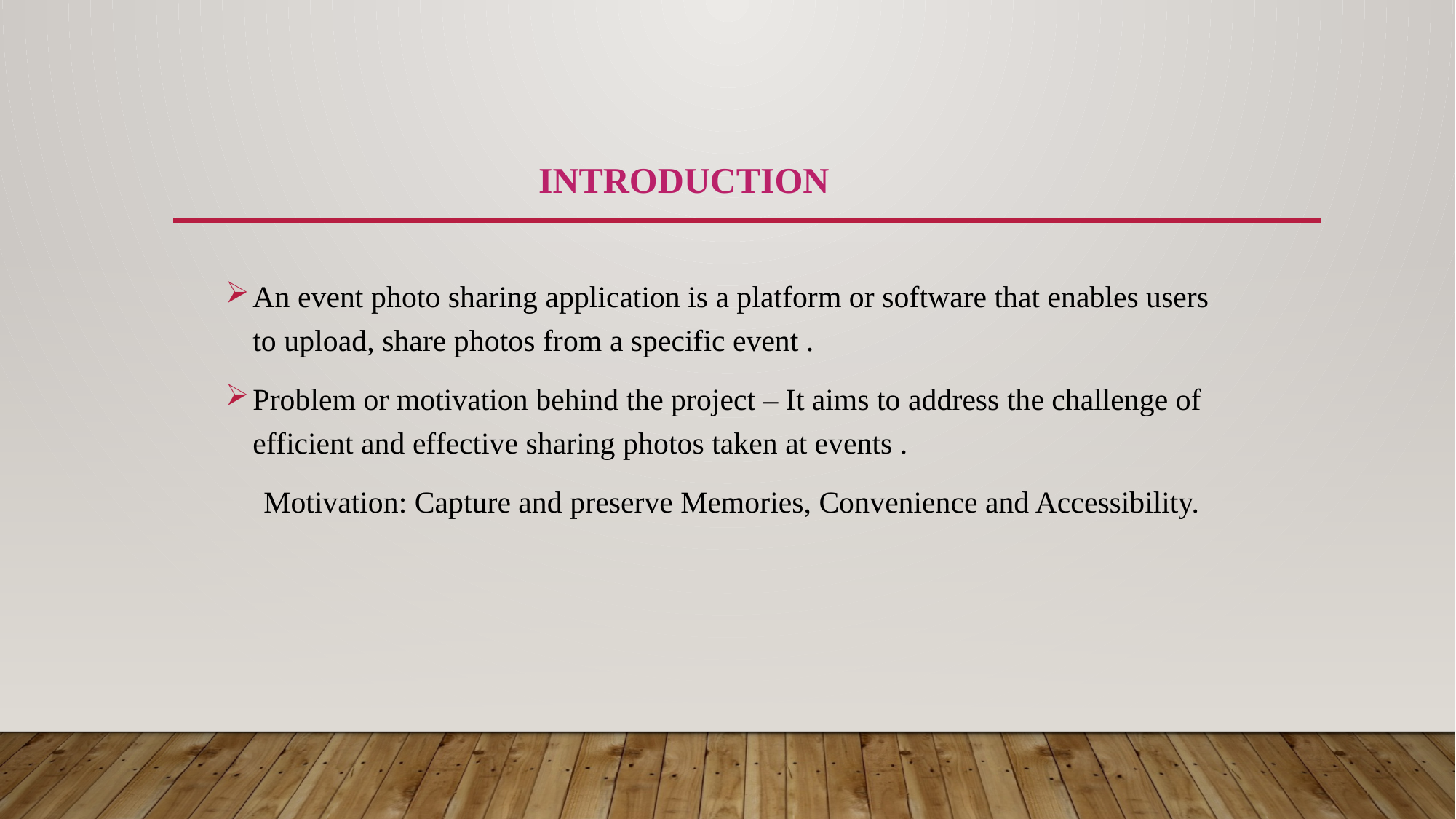

# INTRODUCTION
An event photo sharing application is a platform or software that enables users to upload, share photos from a specific event .
Problem or motivation behind the project – It aims to address the challenge of efficient and effective sharing photos taken at events .
     Motivation: Capture and preserve Memories, Convenience and Accessibility.